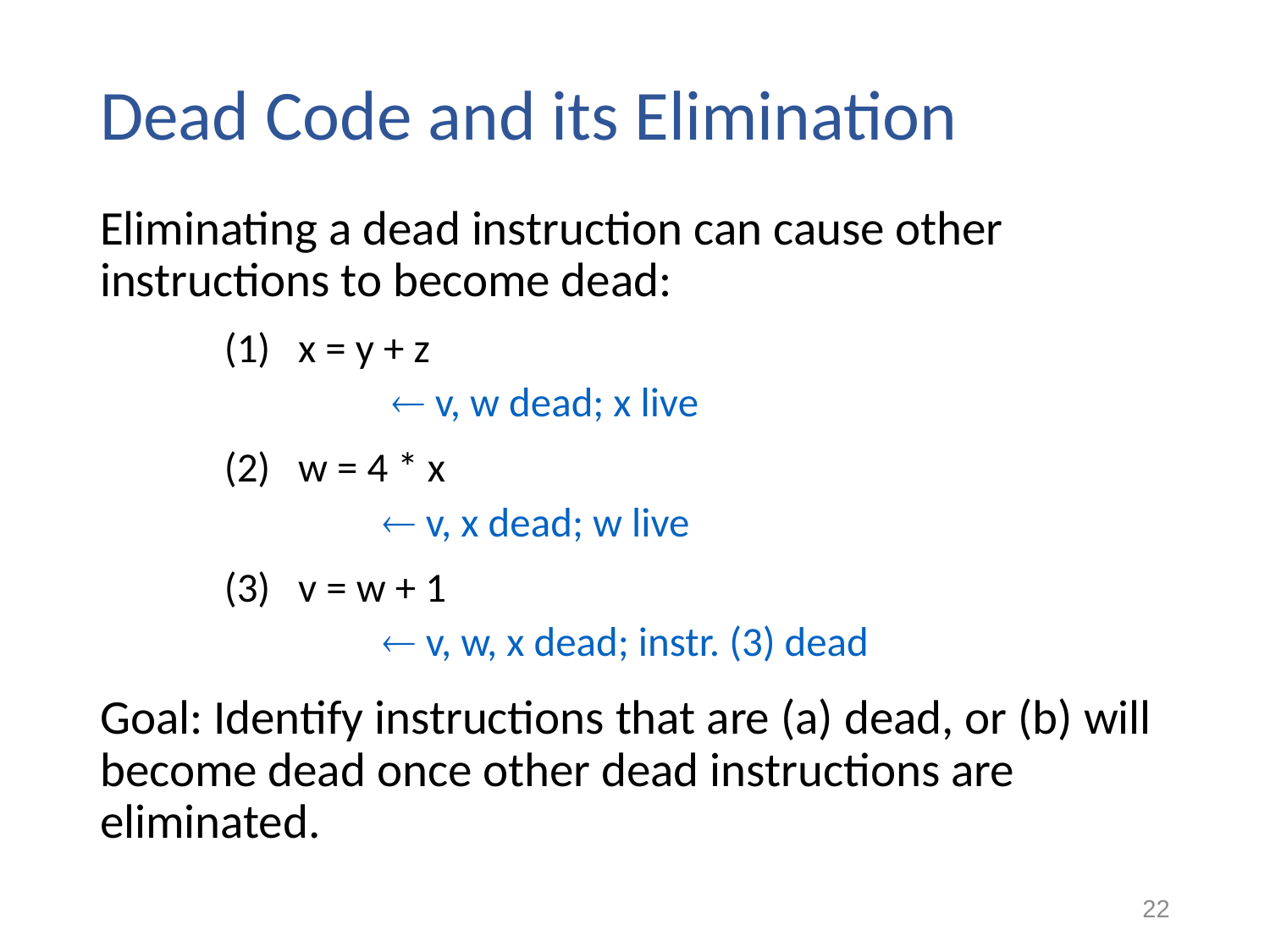

# Dead Code and its Elimination
Eliminating a dead instruction can cause other instructions to become dead:
(1)   x = y + z
                  ← v, w dead; x live
(2)   w = 4 * x
                 ← v, x dead; w live
(3)   v = w + 1
                 ← v, w, x dead; instr. (3) dead
Goal: Identify instructions that are (a) dead, or (b) will become dead once other dead instructions are eliminated.

22